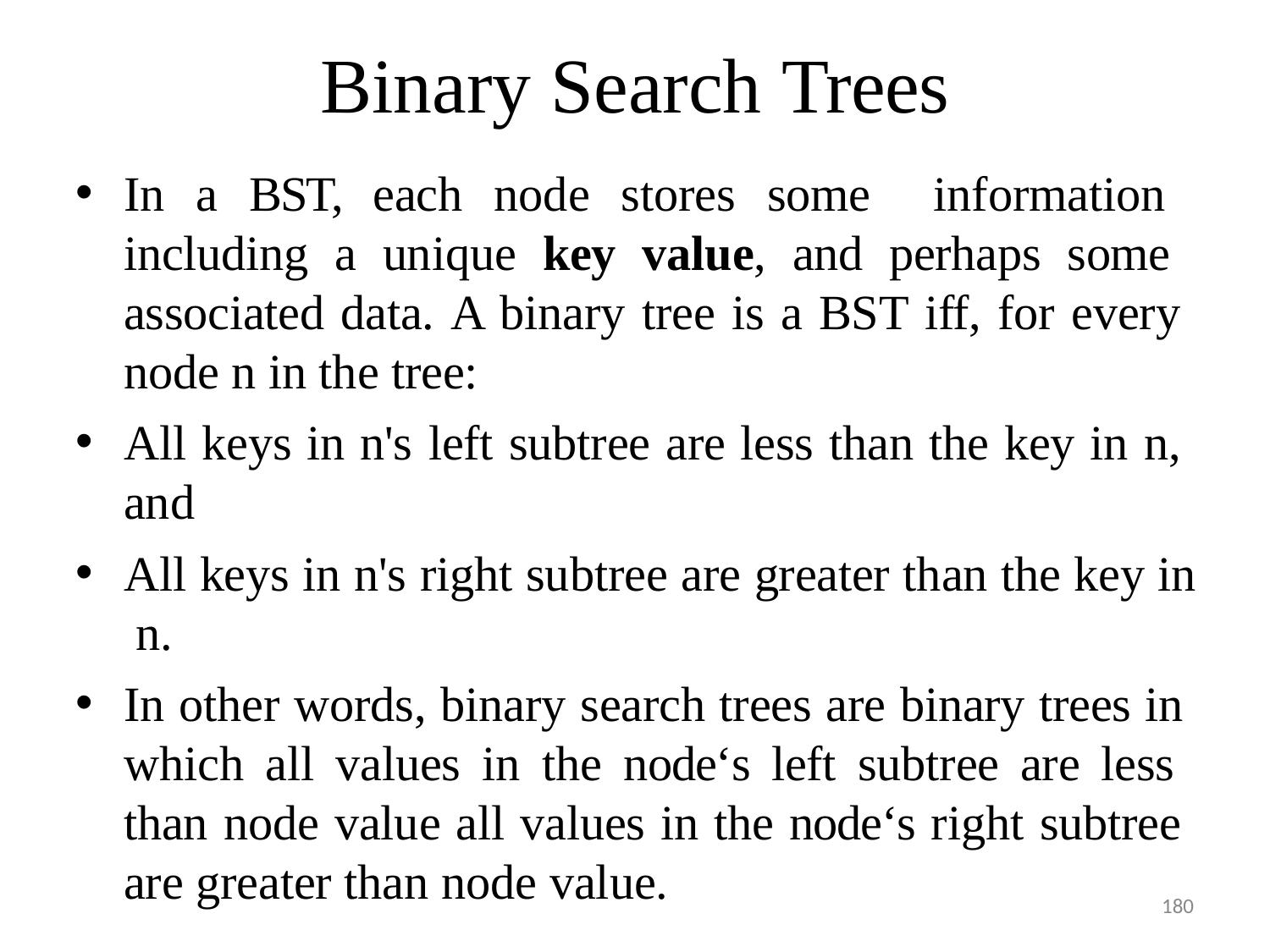

# Binary Search Trees
In a BST, each node stores some  information  including a unique key value, and perhaps some  associated data. A binary tree is a BST iff, for every  node n in the tree:
All keys in n's left subtree are less than the key in n,  and
All keys in n's right subtree are greater than the key in  n.
In other words, binary search trees are binary trees in  which all values in the node‘s left subtree are less  than node value all values in the node‘s right subtree  are greater than node value.
180